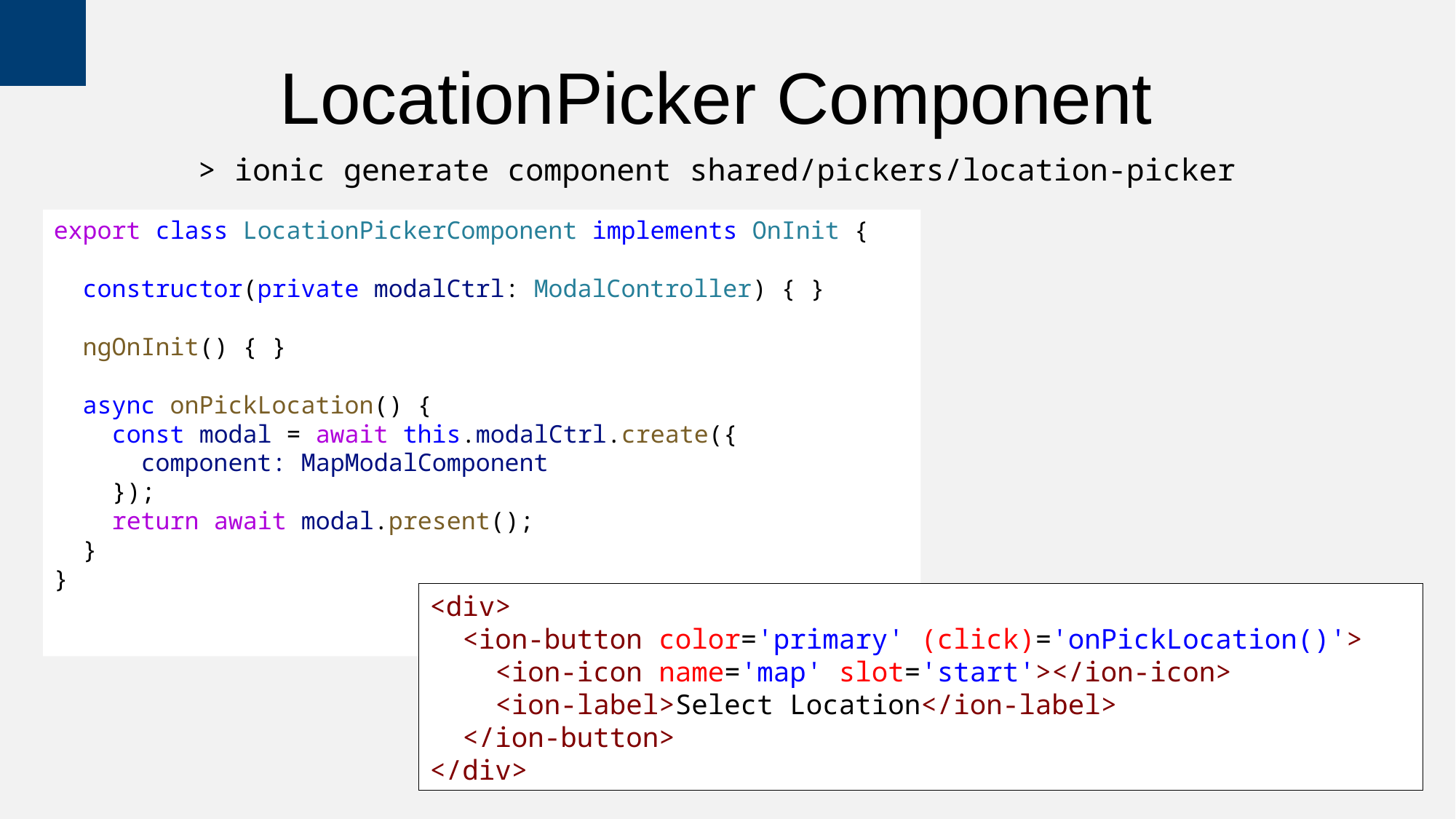

# LocationPicker Component
> ionic generate component shared/pickers/location-picker
export class LocationPickerComponent implements OnInit {
  constructor(private modalCtrl: ModalController) { }
  ngOnInit() { }
  async onPickLocation() {
    const modal = await this.modalCtrl.create({
      component: MapModalComponent
    });
    return await modal.present();
  }
}

<div>
  <ion-button color='primary' (click)='onPickLocation()'>
    <ion-icon name='map' slot='start'></ion-icon>
    <ion-label>Select Location</ion-label>
  </ion-button>
</div>